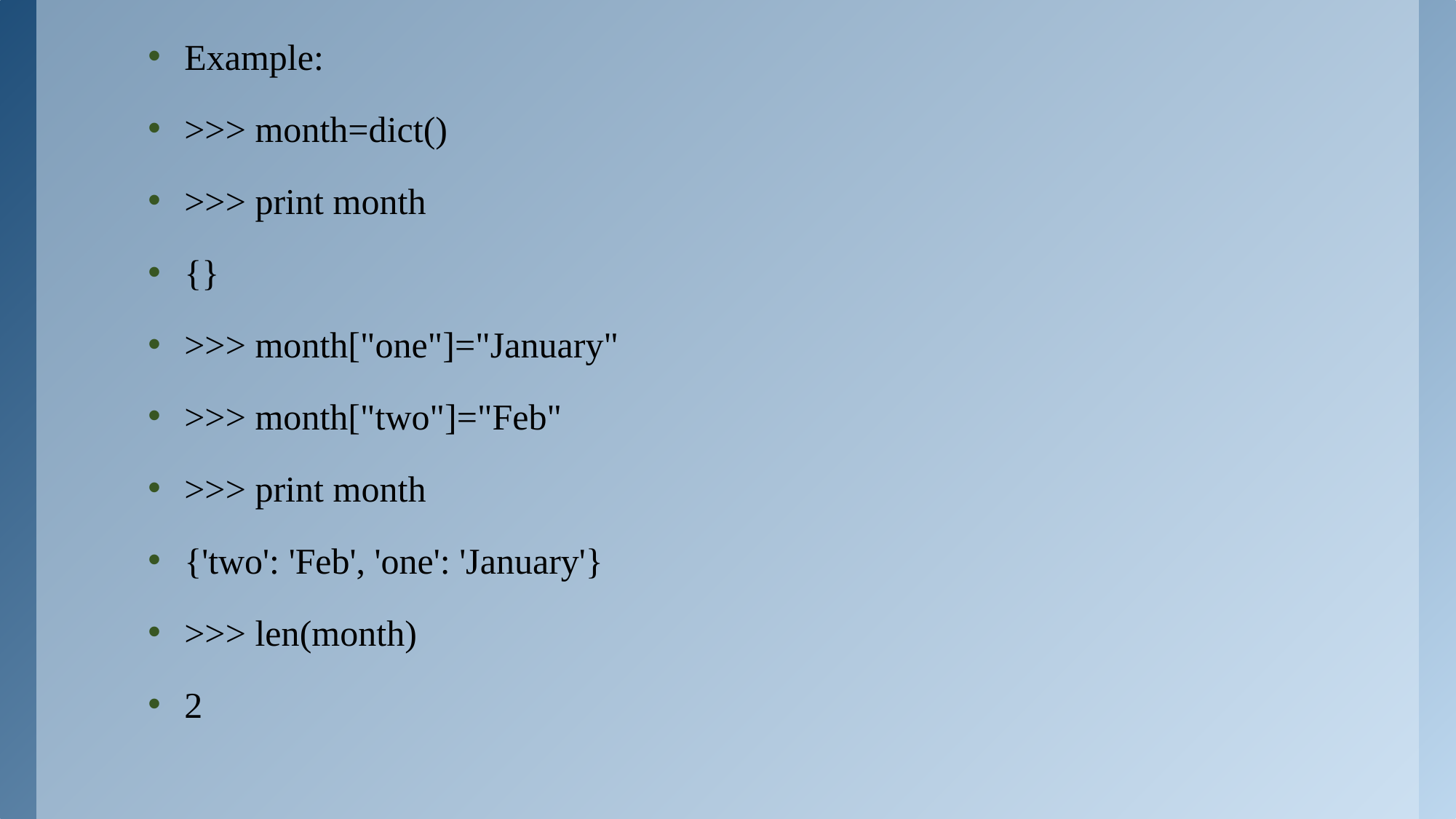

Example:
>>> month=dict()
>>> print month
{}
>>> month["one"]="January"
>>> month["two"]="Feb"
>>> print month
{'two': 'Feb', 'one': 'January'}
>>> len(month)
2